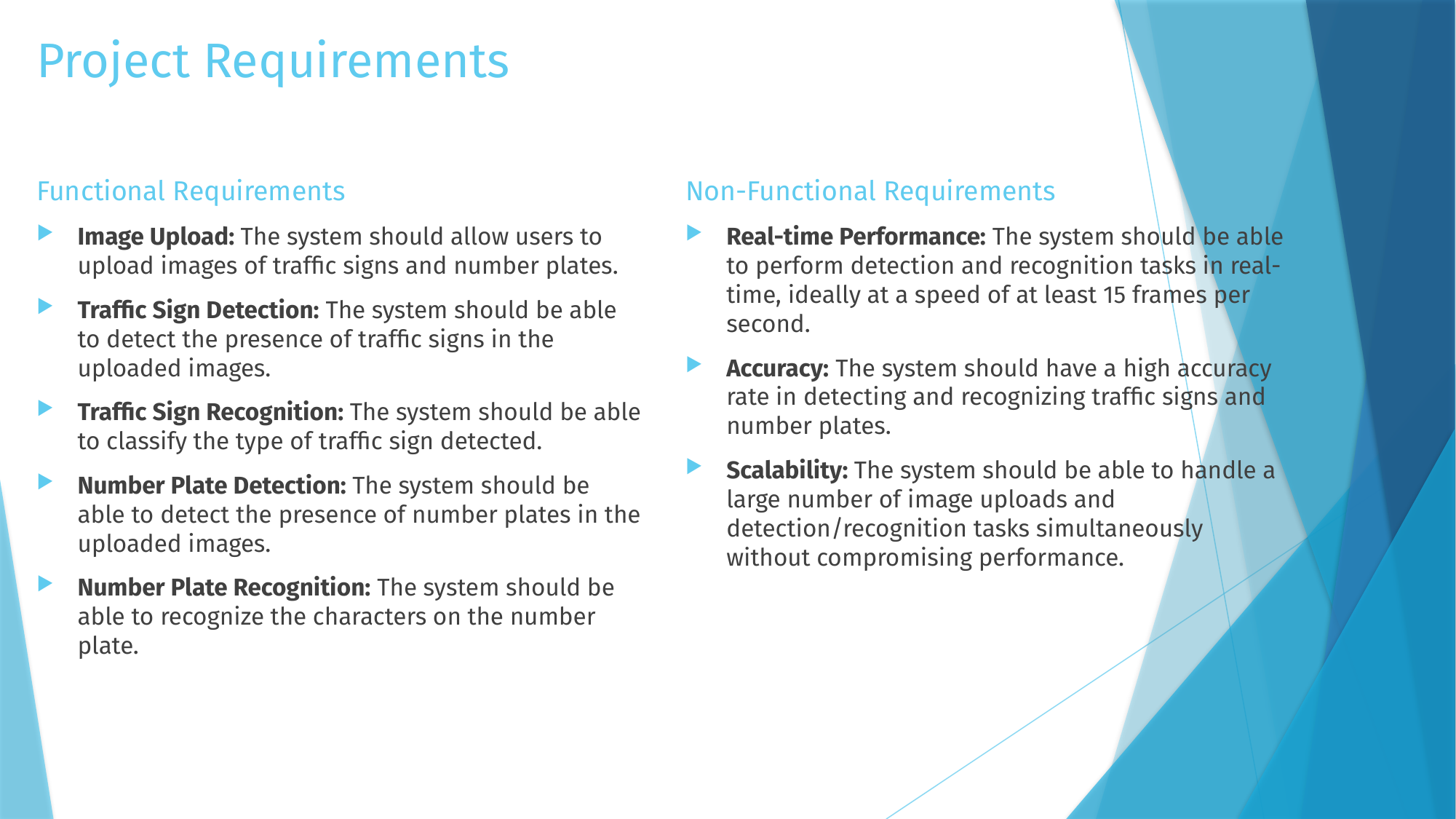

# Project Requirements
Non-Functional Requirements
Real-time Performance: The system should be able to perform detection and recognition tasks in real-time, ideally at a speed of at least 15 frames per second.
Accuracy: The system should have a high accuracy rate in detecting and recognizing traffic signs and number plates.
Scalability: The system should be able to handle a large number of image uploads and detection/recognition tasks simultaneously without compromising performance.
Functional Requirements
Image Upload: The system should allow users to upload images of traffic signs and number plates.
Traffic Sign Detection: The system should be able to detect the presence of traffic signs in the uploaded images.
Traffic Sign Recognition: The system should be able to classify the type of traffic sign detected.
Number Plate Detection: The system should be able to detect the presence of number plates in the uploaded images.
Number Plate Recognition: The system should be able to recognize the characters on the number plate.